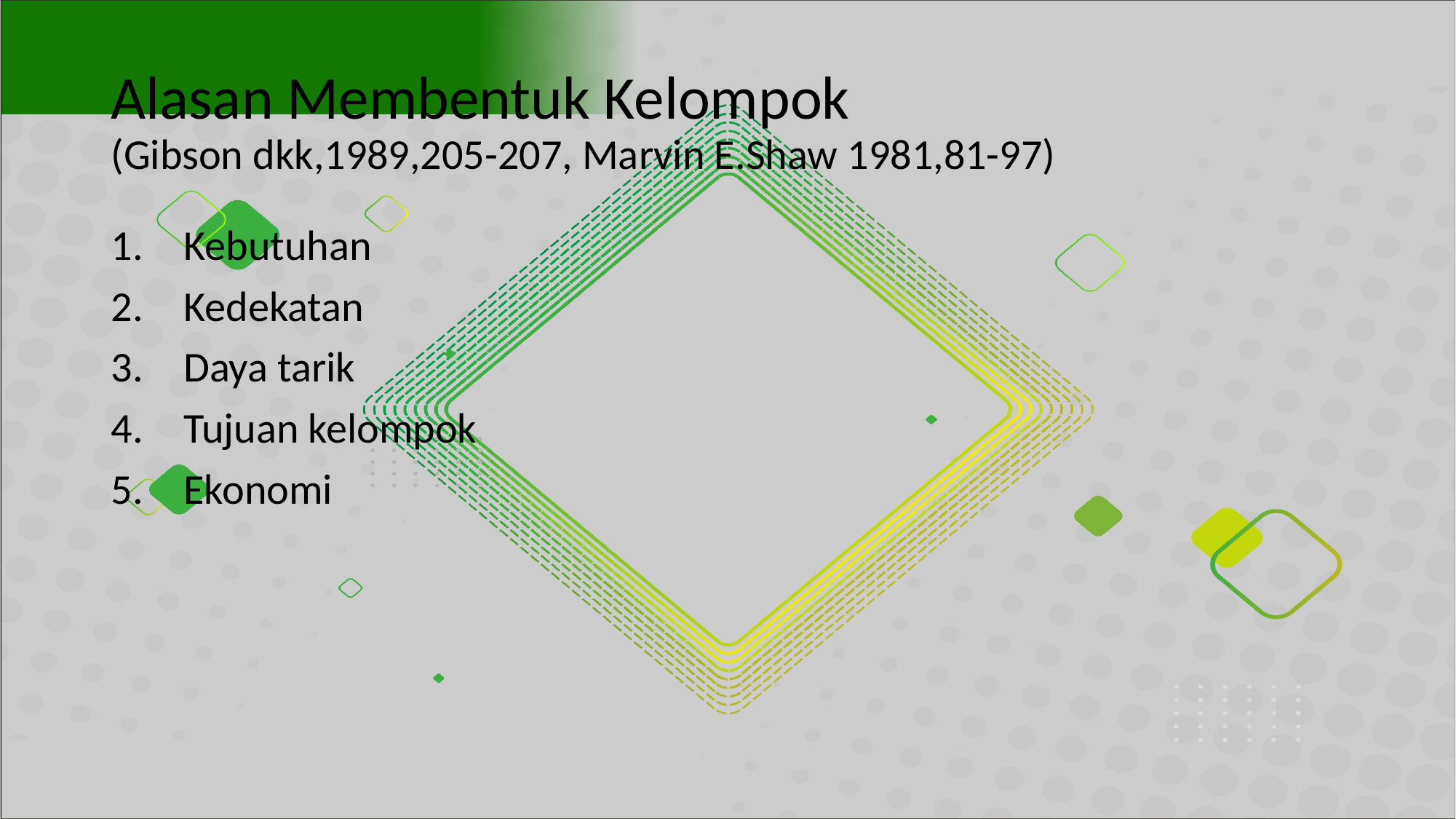

# Alasan Membentuk Kelompok (Gibson dkk,1989,205-207, Marvin E.Shaw 1981,81-97)
Kebutuhan
Kedekatan
Daya tarik
Tujuan kelompok
Ekonomi